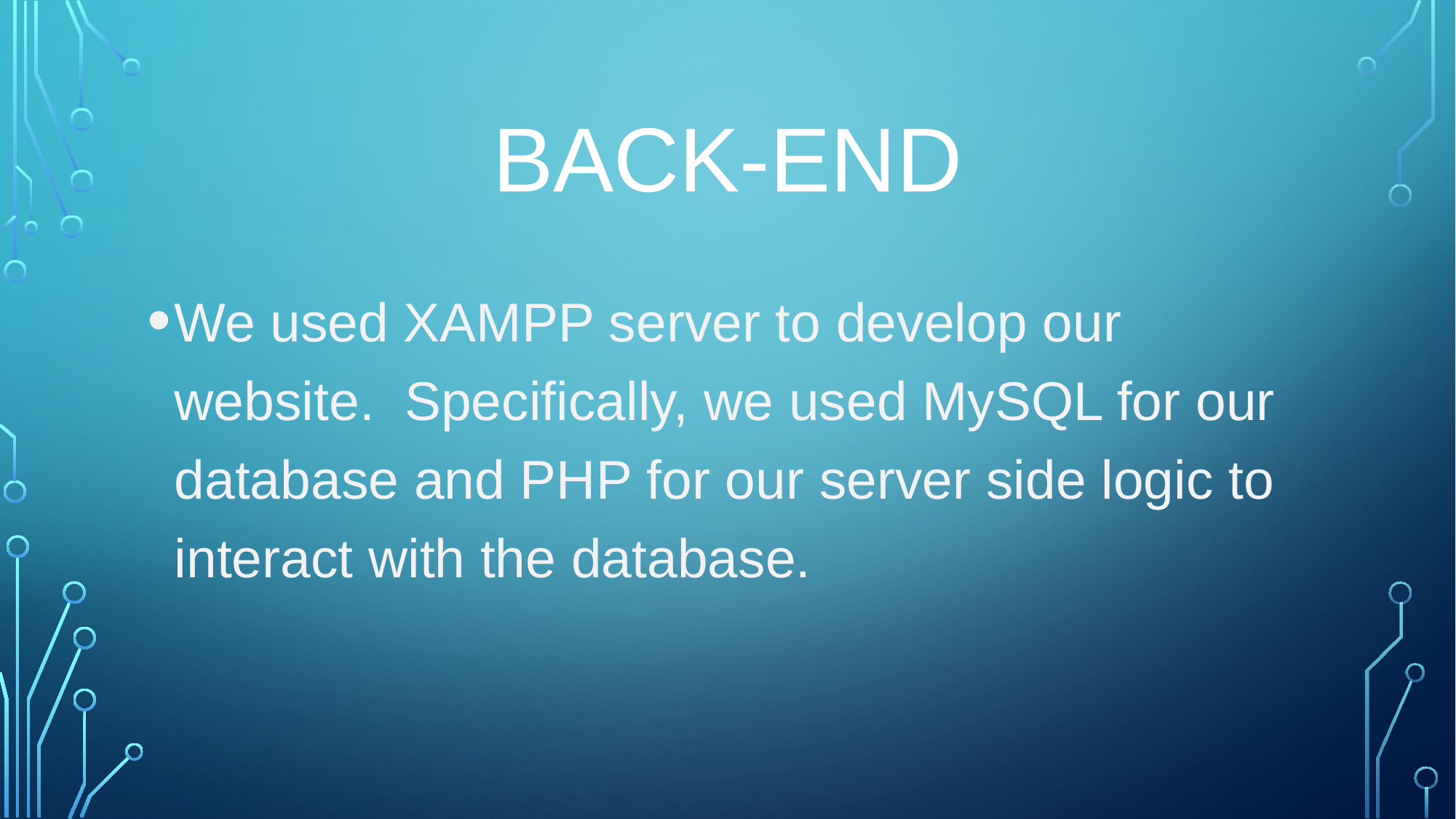

# Back-end
We used XAMPP server to develop our website.  Specifically, we used MySQL for our database and PHP for our server side logic to interact with the database.